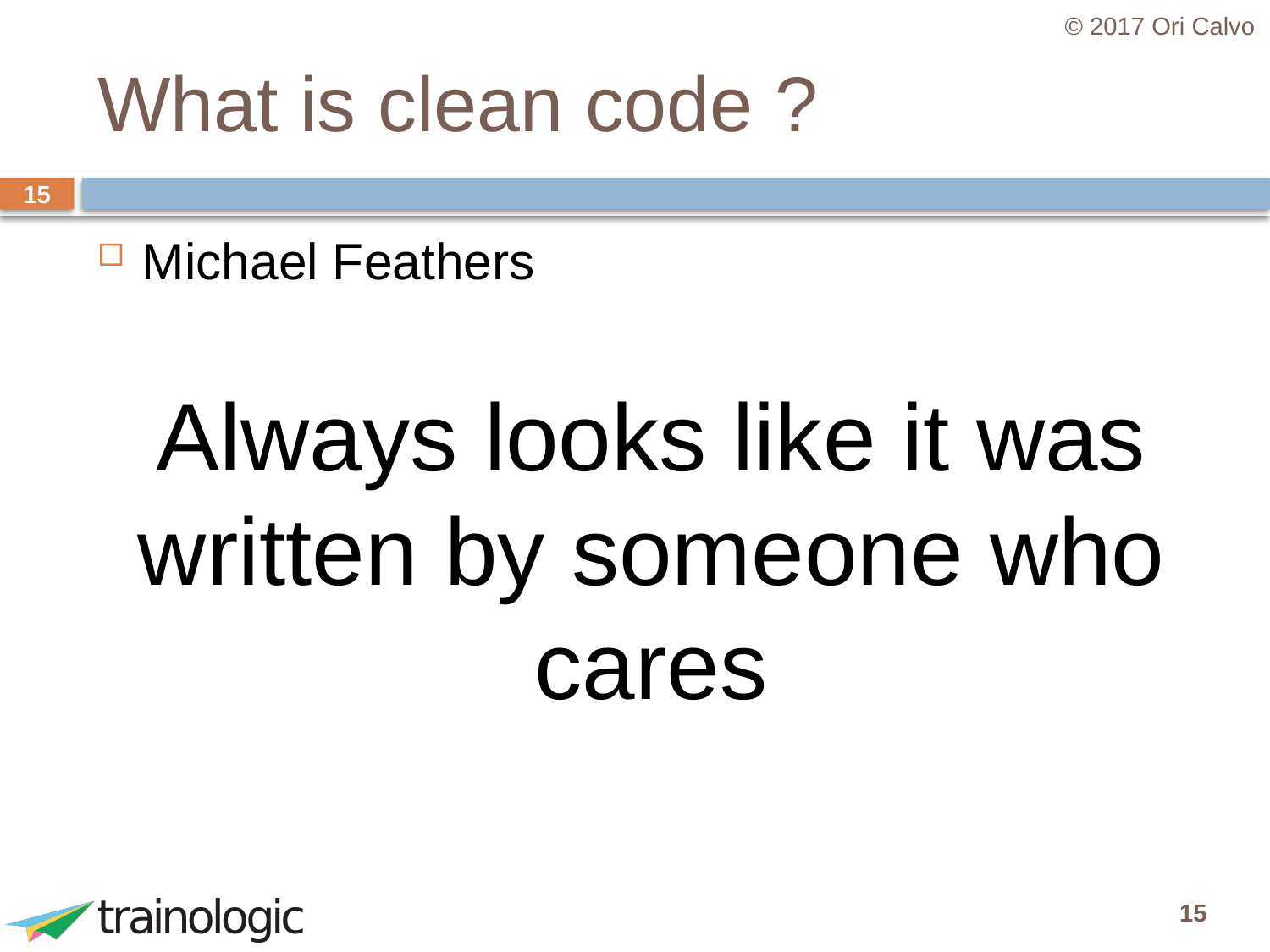

© 2017 Ori Calvo
# What is clean code ?
15
Michael Feathers

Always looks like it was written by someone who cares